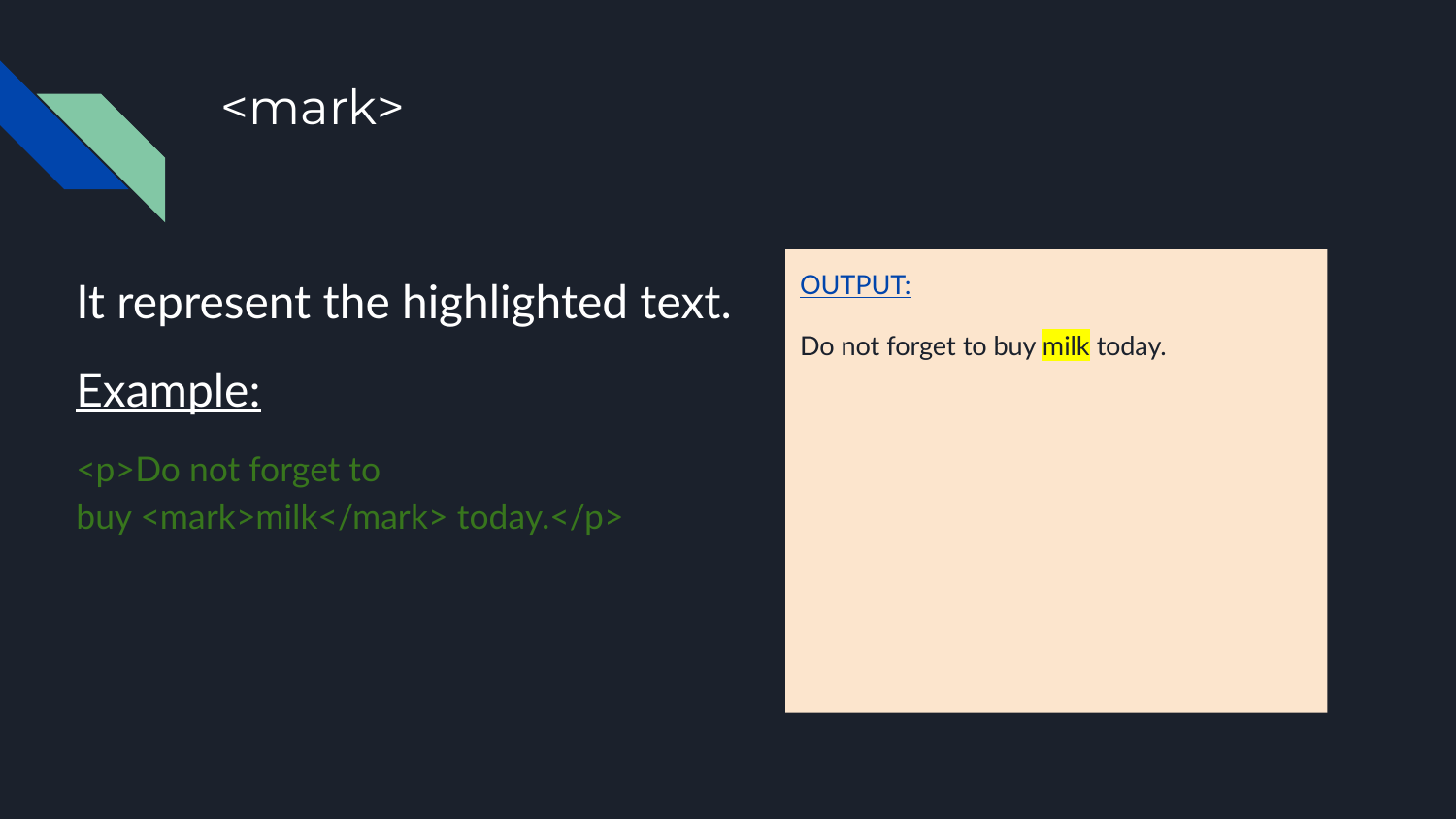

# <mark>
It represent the highlighted text.
Example:
<p>Do not forget to buy <mark>milk</mark> today.</p>
OUTPUT:
Do not forget to buy milk today.